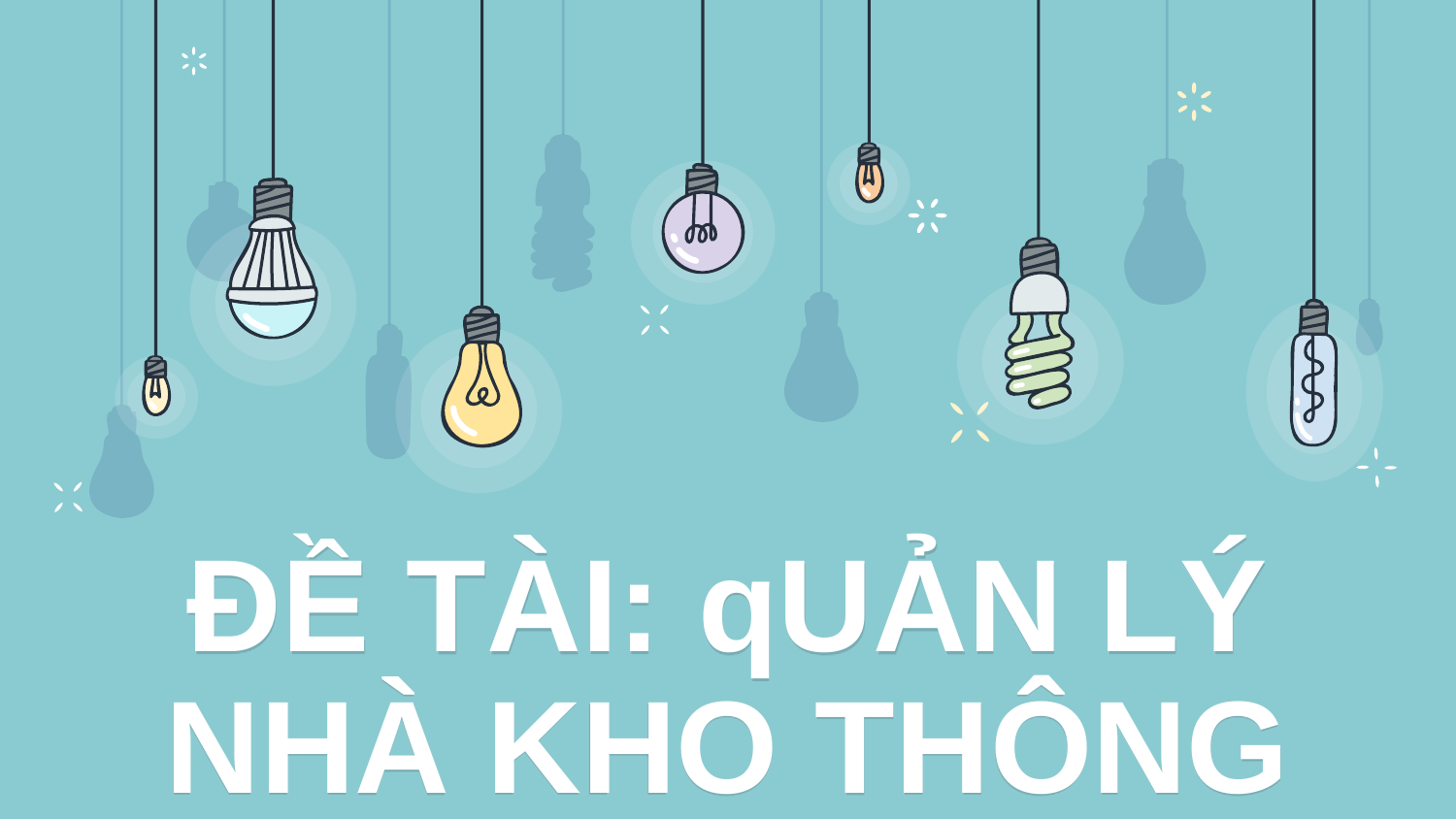

# ĐỀ TÀI: qUẢN LÝ NHÀ KHO THÔNG MINH VỚI ioT